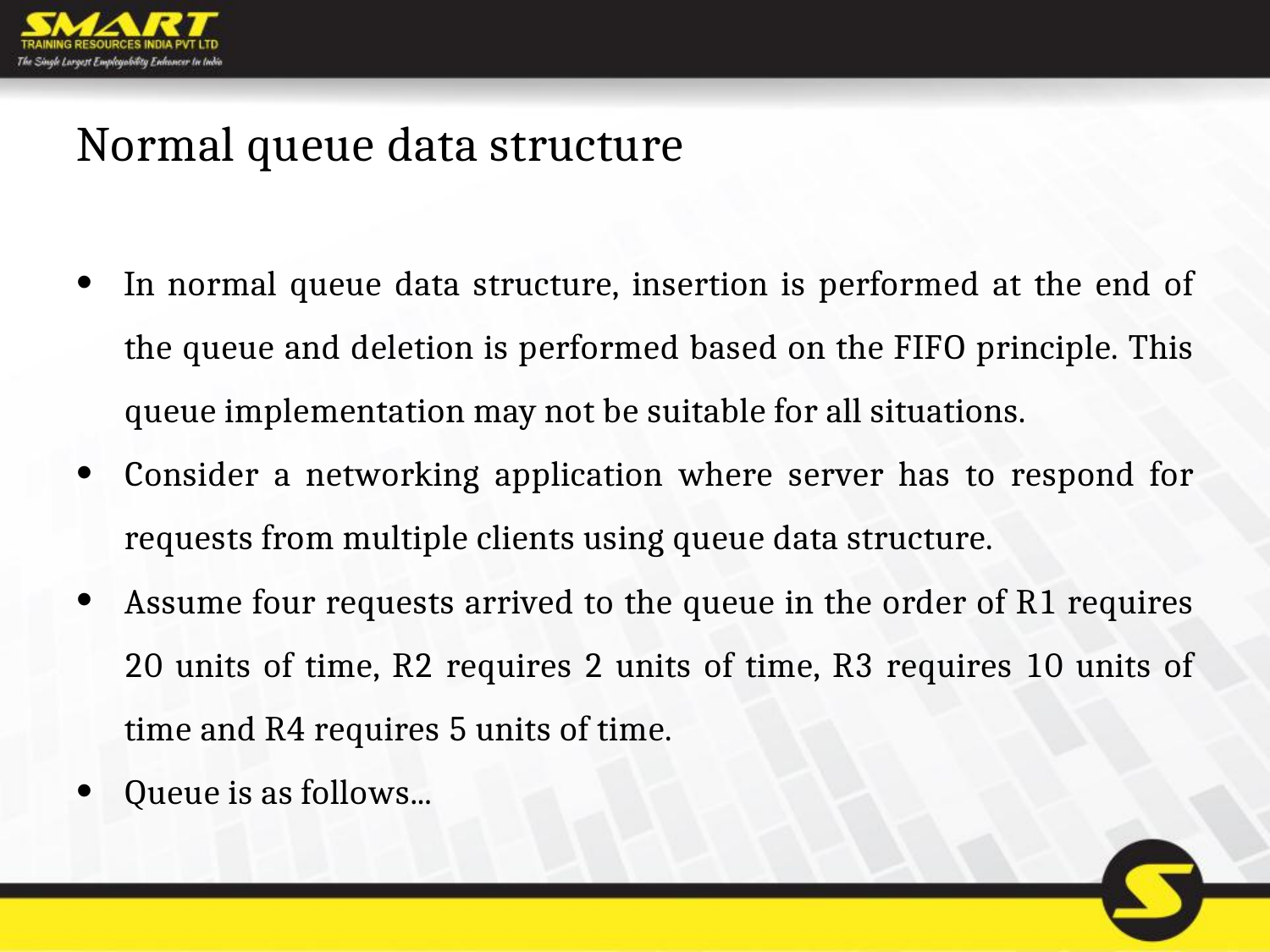

# Normal queue data structure
In normal queue data structure, insertion is performed at the end of the queue and deletion is performed based on the FIFO principle. This queue implementation may not be suitable for all situations.
Consider a networking application where server has to respond for requests from multiple clients using queue data structure.
Assume four requests arrived to the queue in the order of R1 requires 20 units of time, R2 requires 2 units of time, R3 requires 10 units of time and R4 requires 5 units of time.
Queue is as follows...